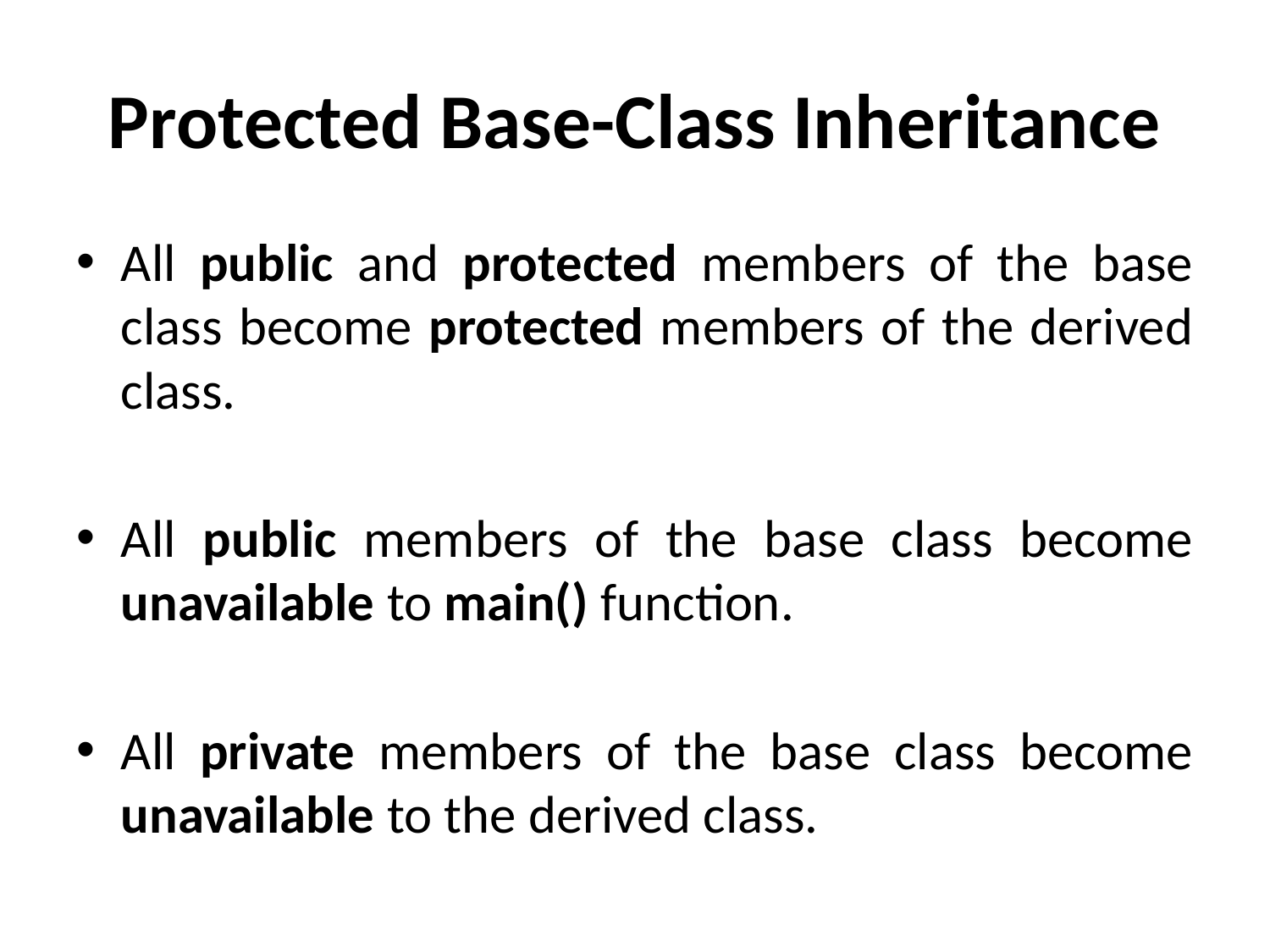

# Protected Base-Class Inheritance
All public and protected members of the base class become protected members of the derived class.

All public members of the base class become unavailable to main() function.

All private members of the base class become unavailable to the derived class.